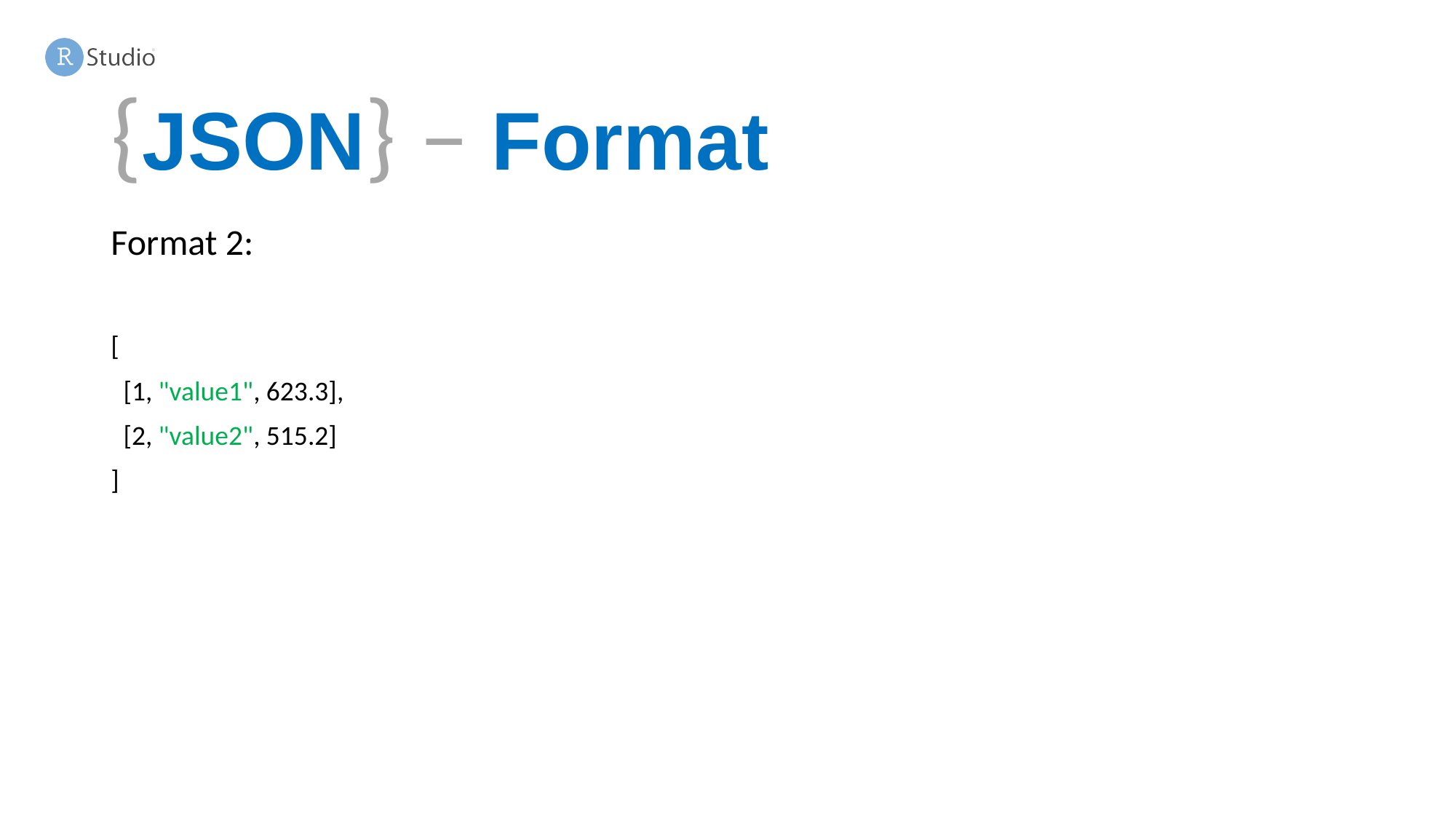

# {JSON} – Format
Format 2:

[
  [1, "value1", 623.3],
  [2, "value2", 515.2]
]